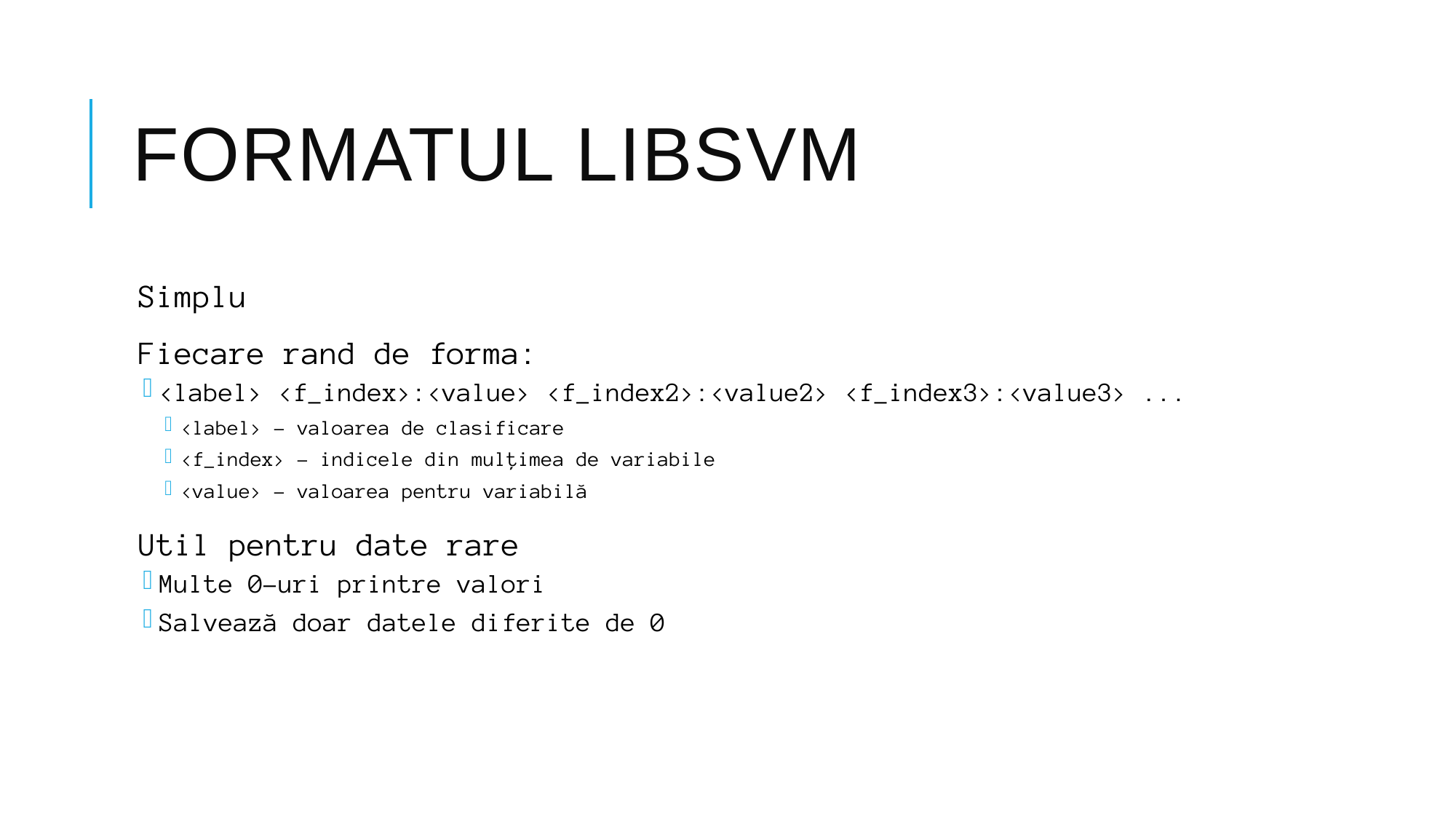

# Formatul LIBSVM
Simplu
Fiecare rand de forma:
<label> <f_index>:<value> <f_index2>:<value2> <f_index3>:<value3> ...
<label> - valoarea de clasificare
<f_index> - indicele din mulțimea de variabile
<value> - valoarea pentru variabilă
Util pentru date rare
Multe 0-uri printre valori
Salvează doar datele diferite de 0